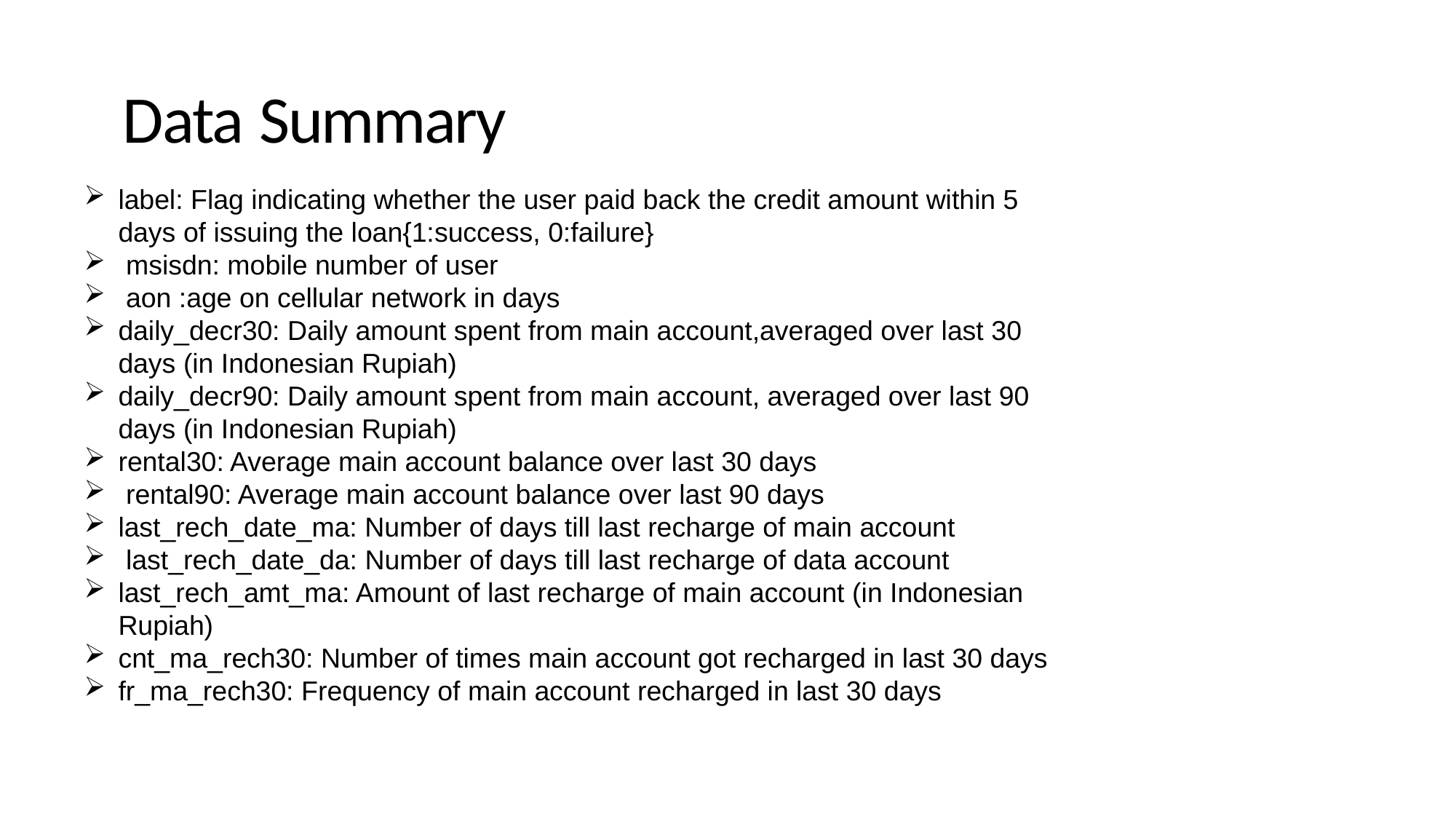

# Data Summary
label: Flag indicating whether the user paid back the credit amount within 5 days of issuing the loan{1:success, 0:failure}
 msisdn: mobile number of user
 aon :age on cellular network in days
daily_decr30: Daily amount spent from main account,averaged over last 30 days (in Indonesian Rupiah)
daily_decr90: Daily amount spent from main account, averaged over last 90 days (in Indonesian Rupiah)
rental30: Average main account balance over last 30 days
 rental90: Average main account balance over last 90 days
last_rech_date_ma: Number of days till last recharge of main account
 last_rech_date_da: Number of days till last recharge of data account
last_rech_amt_ma: Amount of last recharge of main account (in Indonesian Rupiah)
cnt_ma_rech30: Number of times main account got recharged in last 30 days
fr_ma_rech30: Frequency of main account recharged in last 30 days